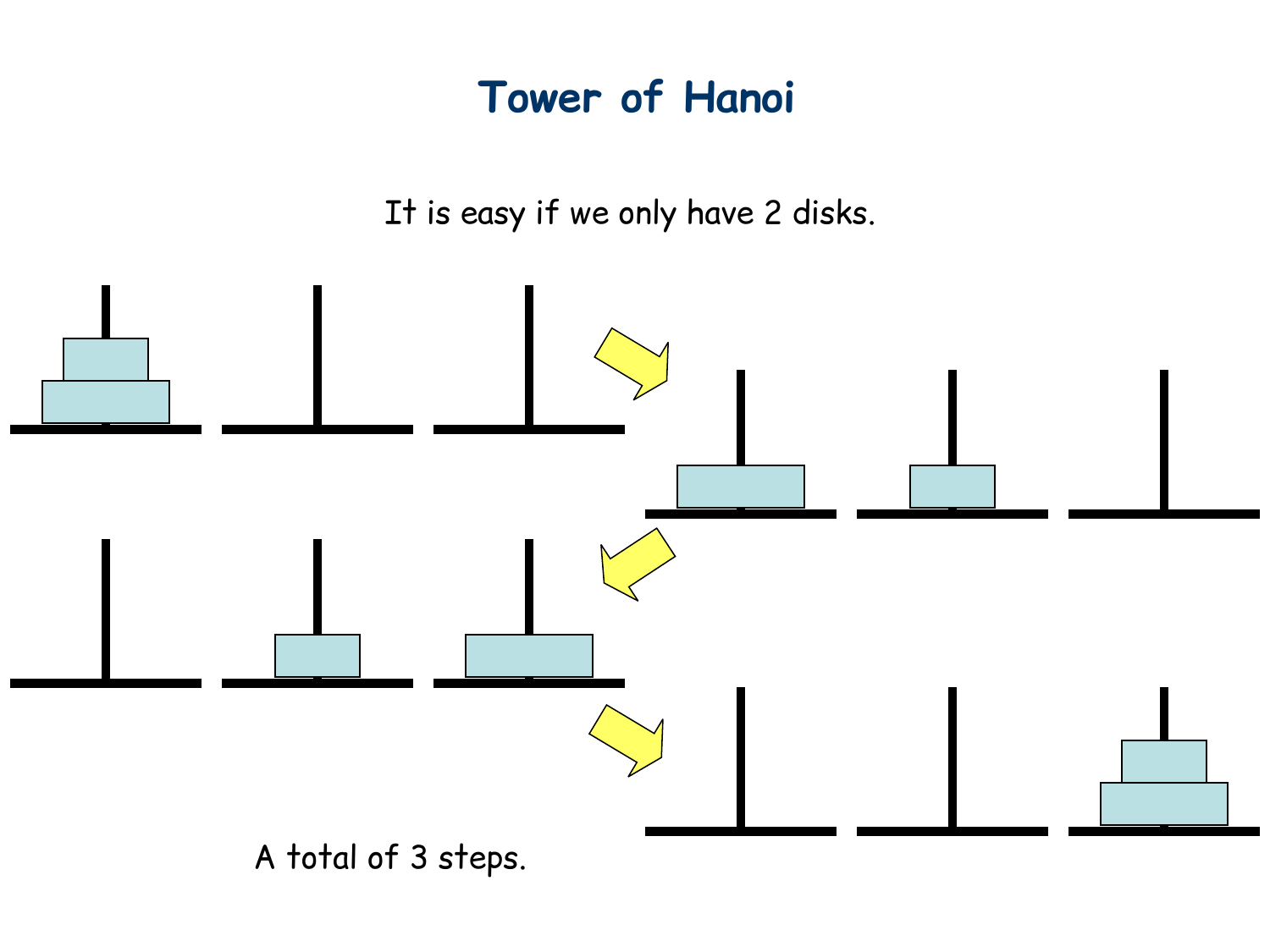

Tower of Hanoi
It is easy if we only have 2 disks.

A total of 3 steps.